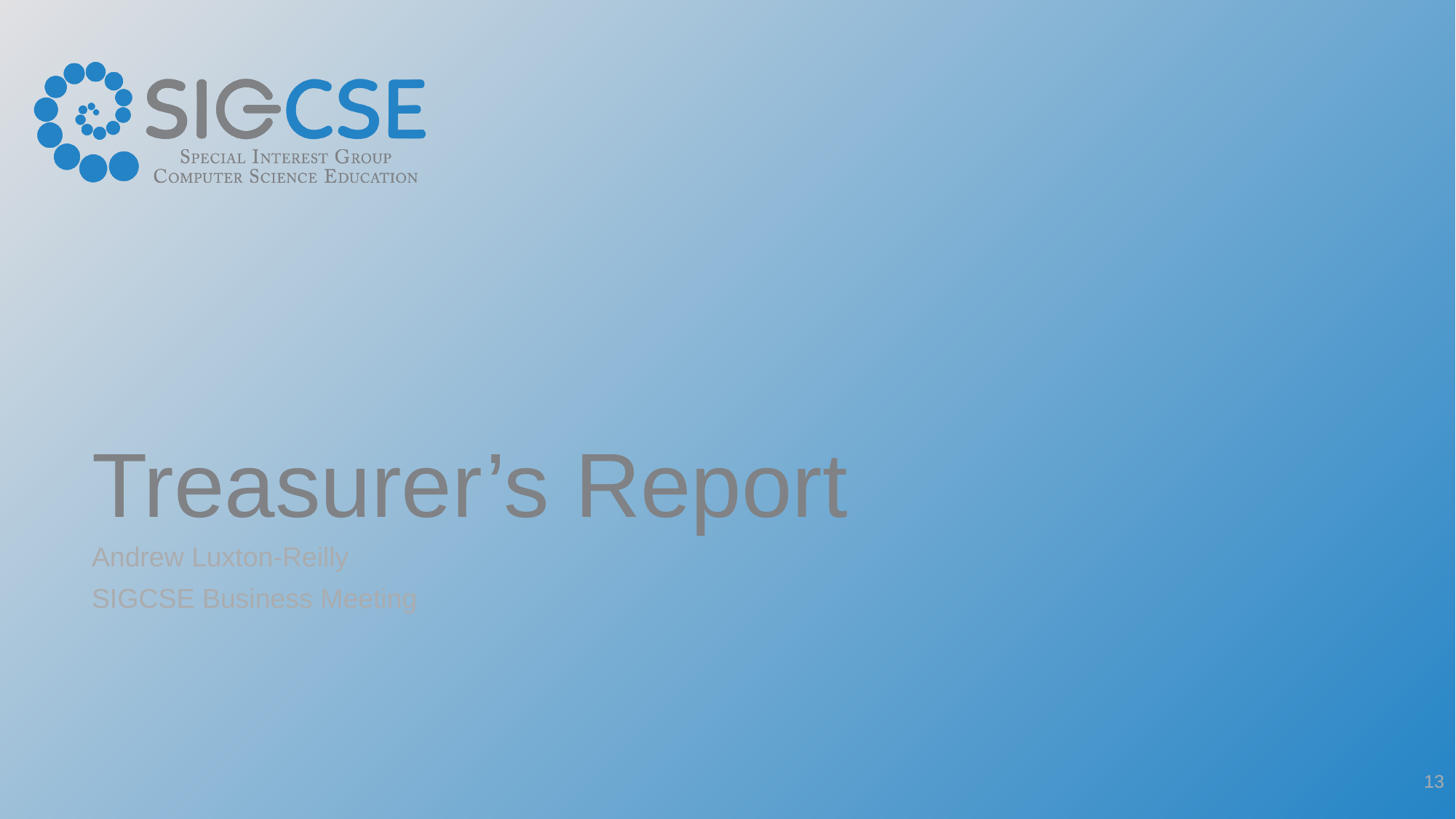

# Treasurer’s Report
Andrew Luxton-Reilly
SIGCSE Business Meeting
13